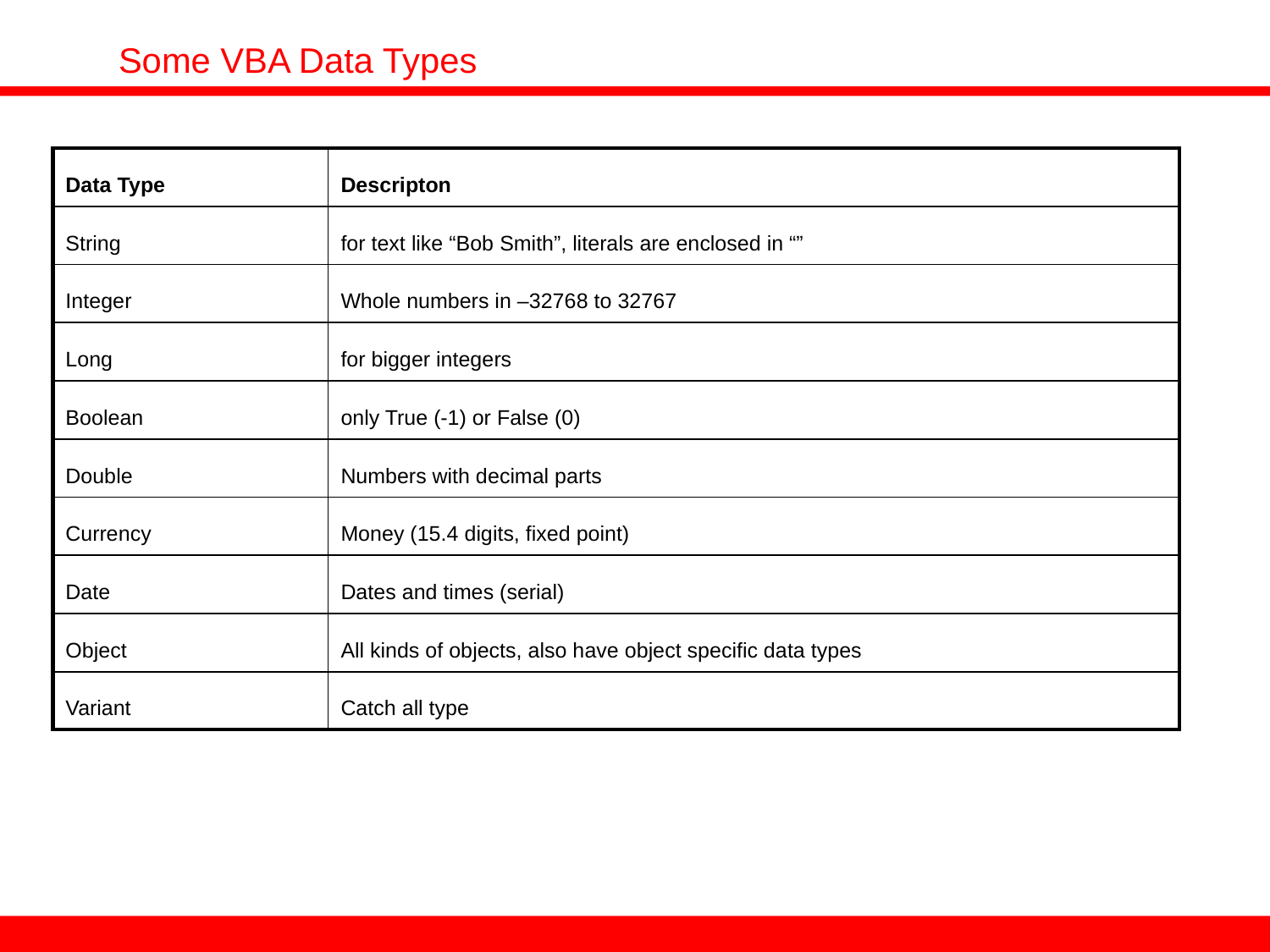

Some VBA Data Types
| Data Type | Descripton |
| --- | --- |
| String | for text like “Bob Smith”, literals are enclosed in “” |
| Integer | Whole numbers in –32768 to 32767 |
| Long | for bigger integers |
| Boolean | only True (-1) or False (0) |
| Double | Numbers with decimal parts |
| Currency | Money (15.4 digits, fixed point) |
| Date | Dates and times (serial) |
| Object | All kinds of objects, also have object specific data types |
| Variant | Catch all type |